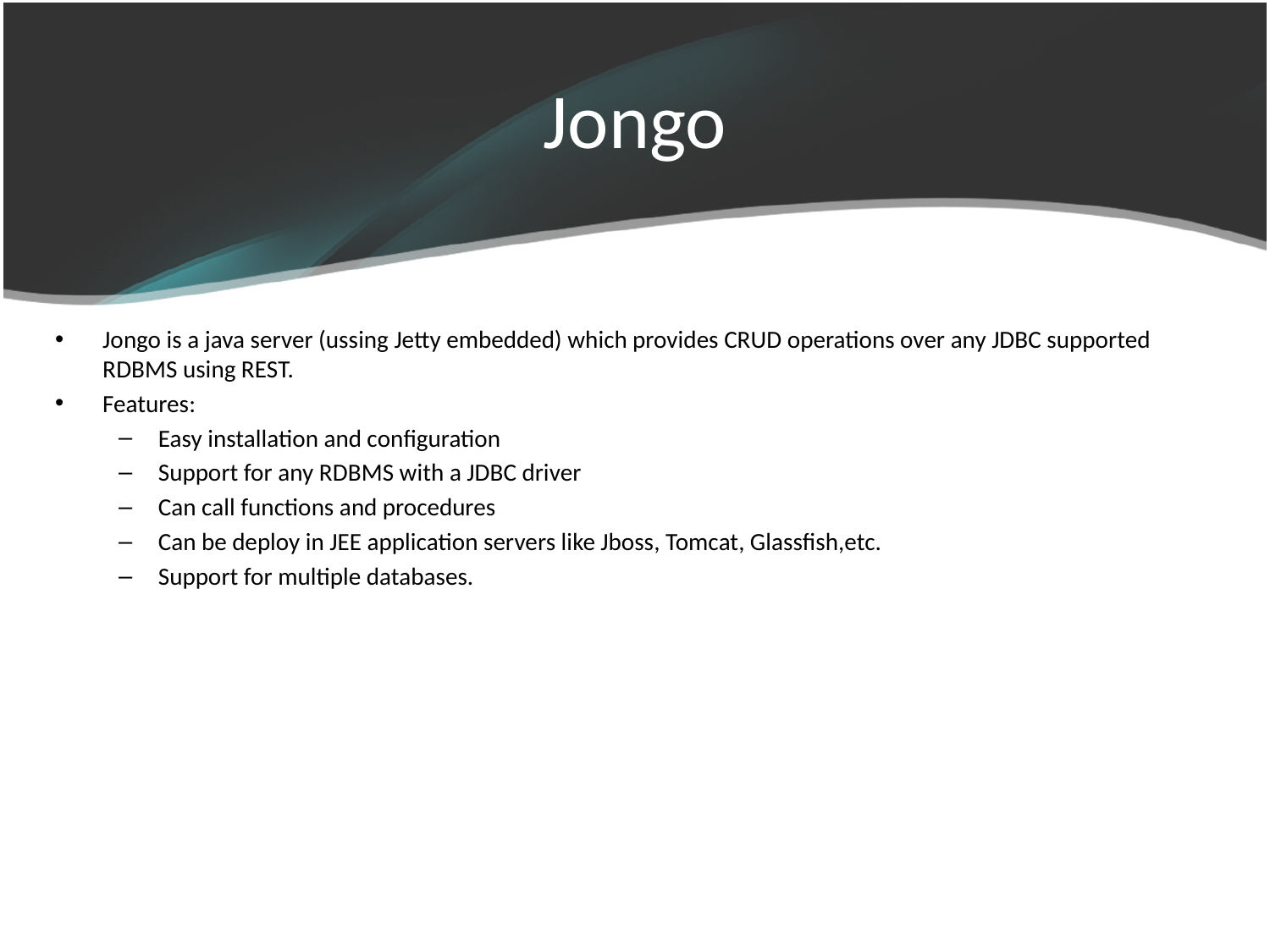

# Jongo
Jongo is a java server (ussing Jetty embedded) which provides CRUD operations over any JDBC supported RDBMS using REST.
Features:
Easy installation and configuration
Support for any RDBMS with a JDBC driver
Can call functions and procedures
Can be deploy in JEE application servers like Jboss, Tomcat, Glassfish,etc.
Support for multiple databases.